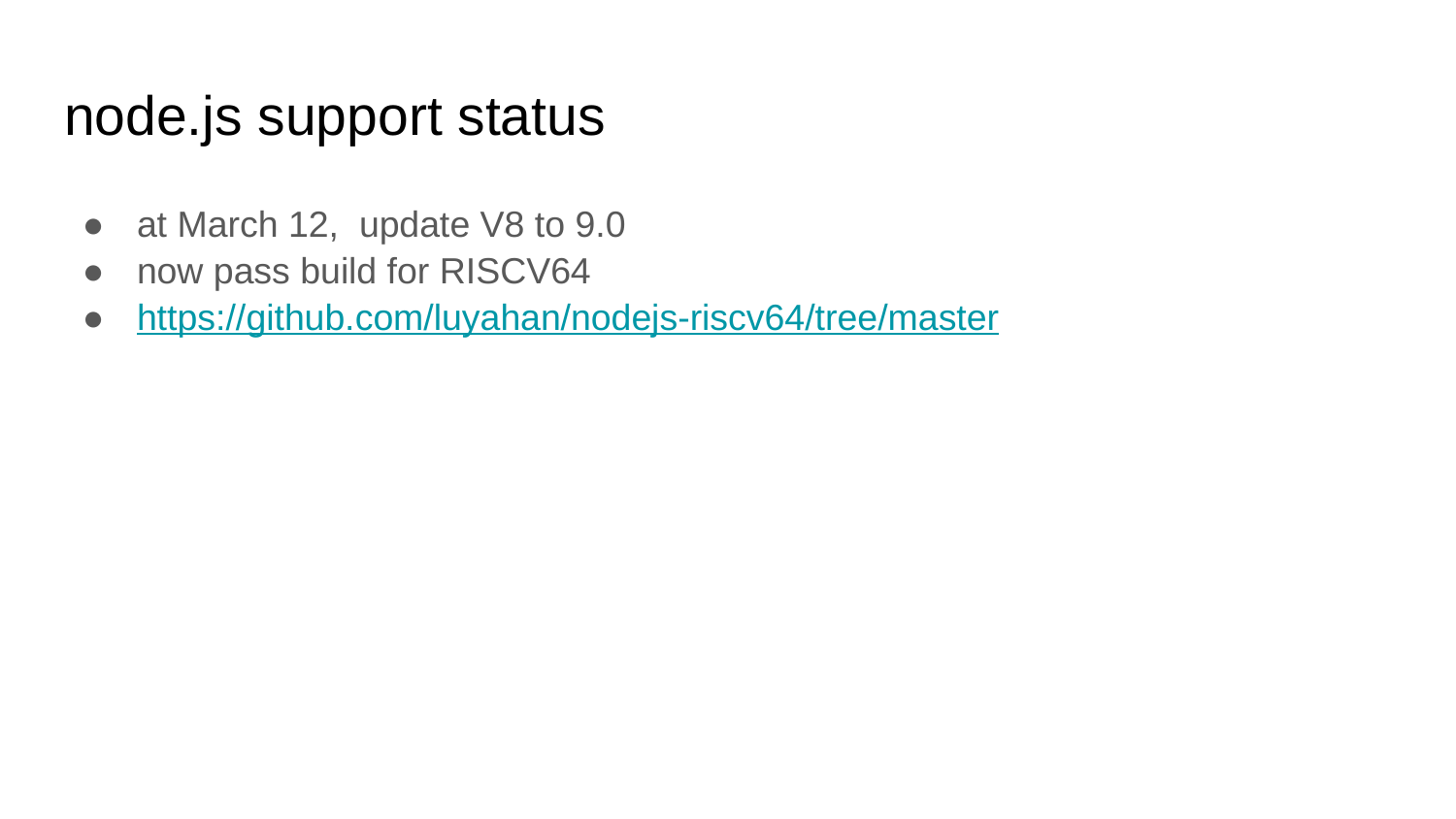

# node.js support status
at March 12,  update V8 to 9.0
now pass build for RISCV64
https://github.com/luyahan/nodejs-riscv64/tree/master